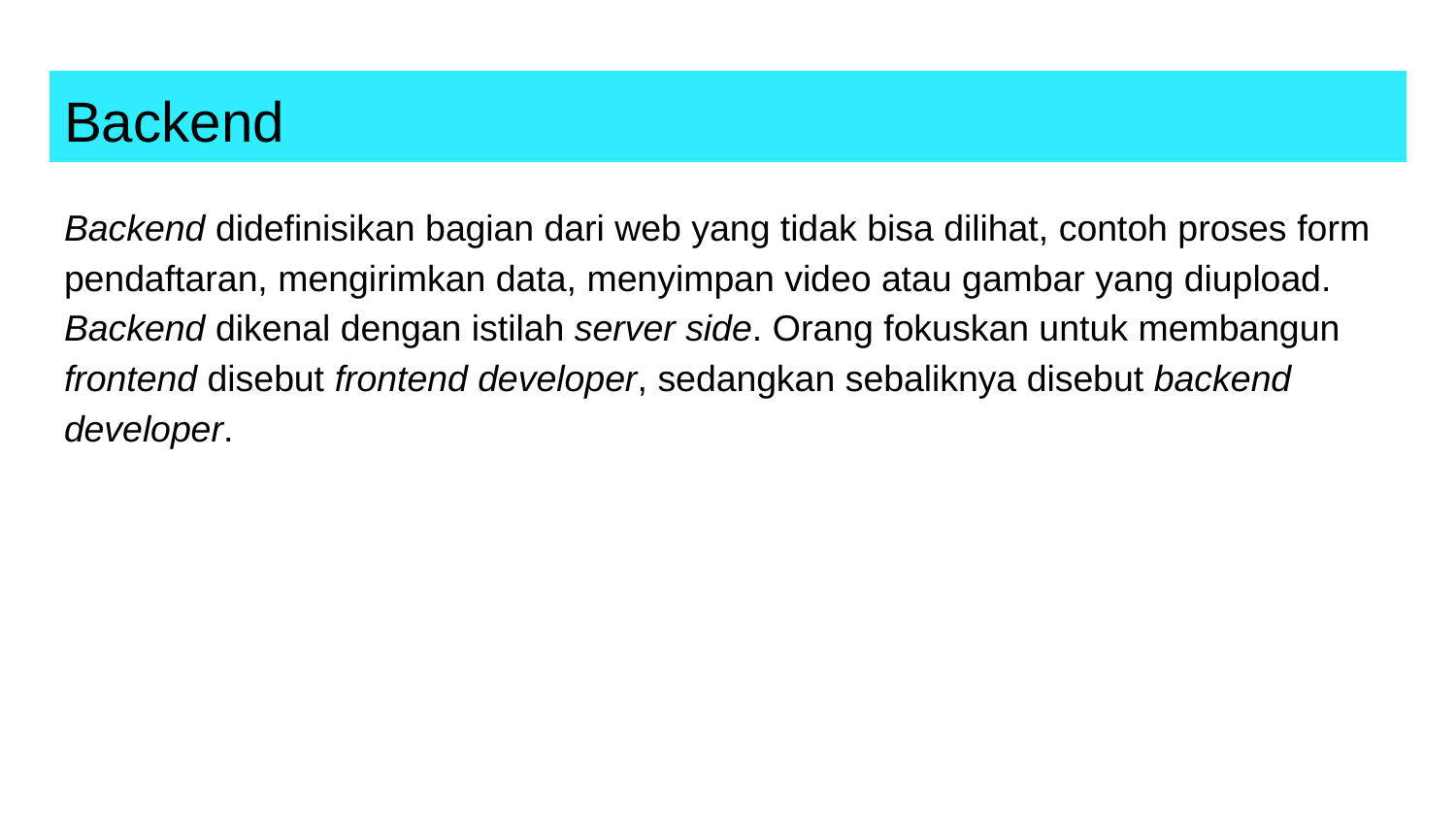

# Backend
Backend didefinisikan bagian dari web yang tidak bisa dilihat, contoh proses form pendaftaran, mengirimkan data, menyimpan video atau gambar yang diupload. Backend dikenal dengan istilah server side. Orang fokuskan untuk membangun frontend disebut frontend developer, sedangkan sebaliknya disebut backend developer.